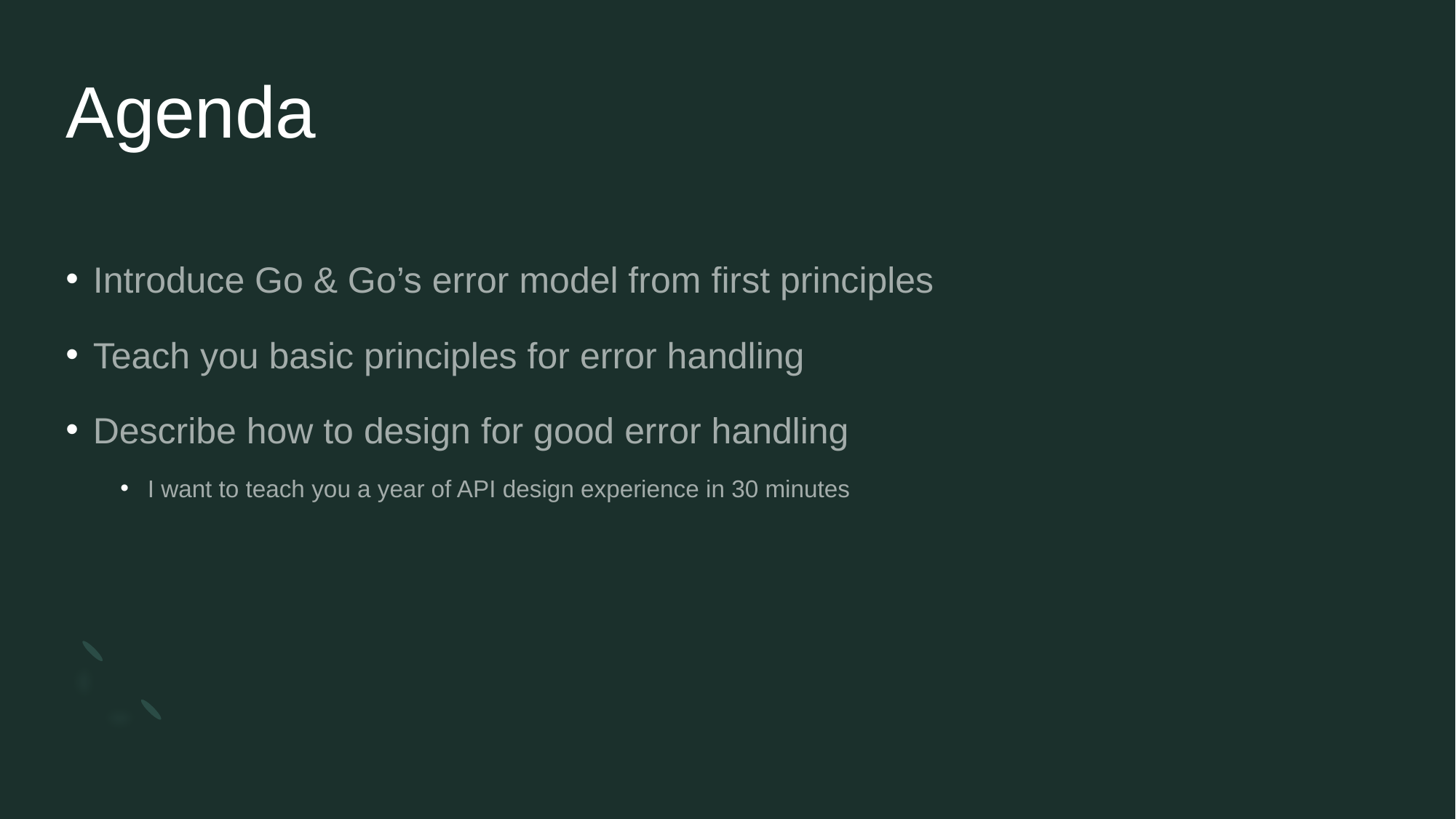

# Agenda
Introduce Go & Go’s error model from first principles
Teach you basic principles for error handling
Describe how to design for good error handling
I want to teach you a year of API design experience in 30 minutes